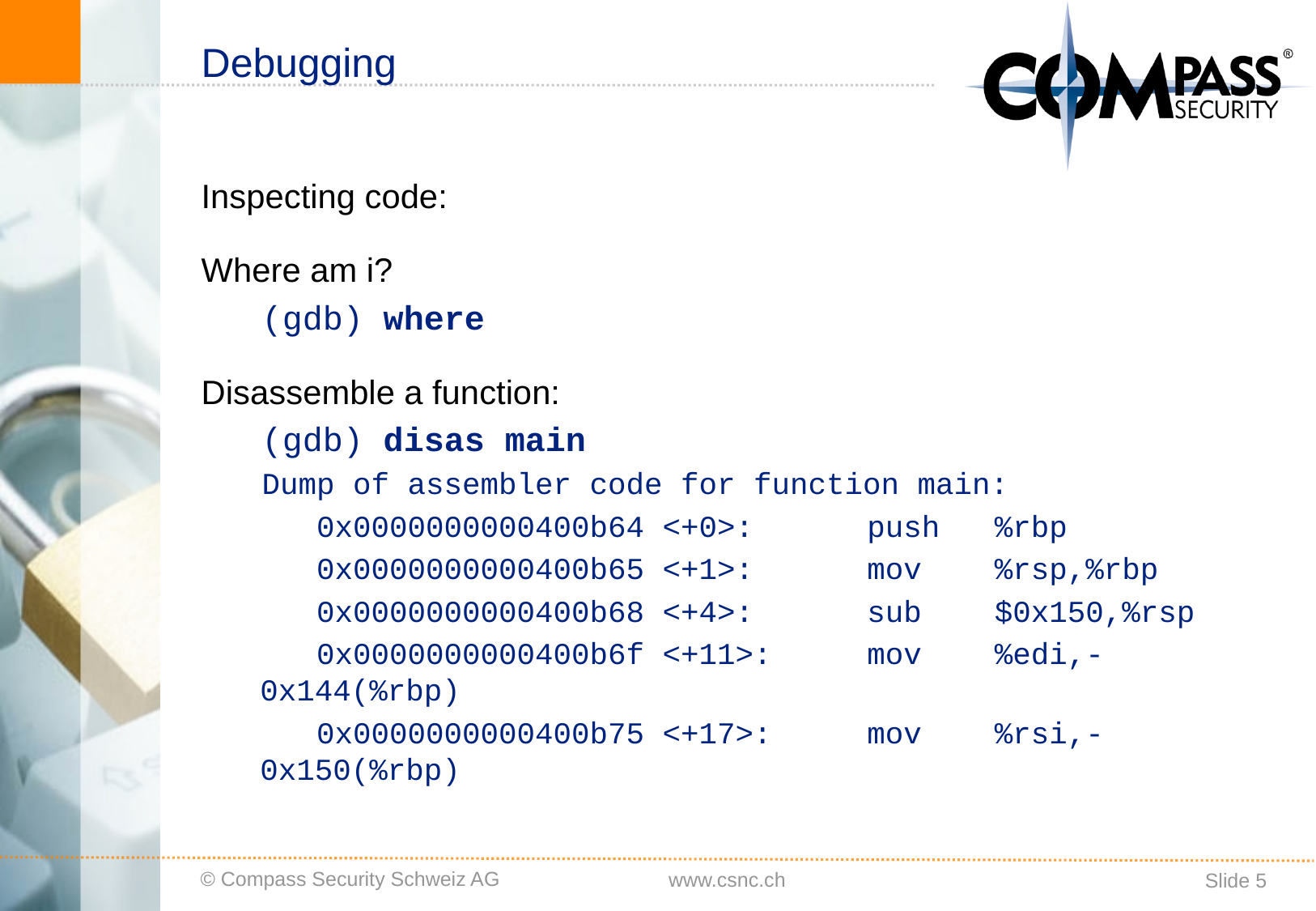

# Debugging
Inspecting code:
Where am i?
(gdb) where
Disassemble a function:
(gdb) disas main
Dump of assembler code for function main:
   0x0000000000400b64 <+0>:	push   %rbp
   0x0000000000400b65 <+1>:	mov    %rsp,%rbp
   0x0000000000400b68 <+4>:	sub    $0x150,%rsp
   0x0000000000400b6f <+11>:	mov    %edi,-0x144(%rbp)
   0x0000000000400b75 <+17>:	mov    %rsi,-0x150(%rbp)